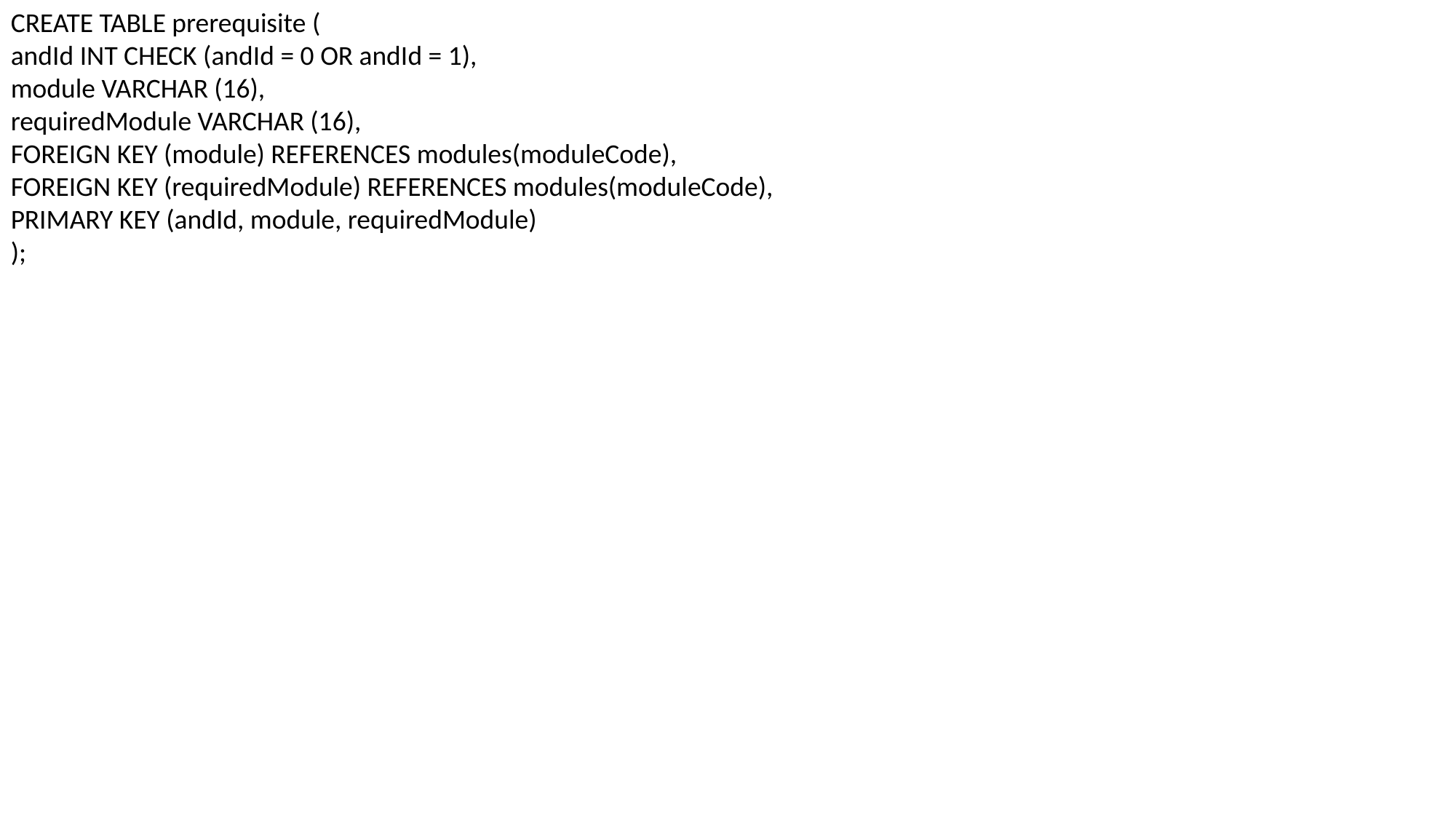

CREATE TABLE prerequisite (
andId INT CHECK (andId = 0 OR andId = 1),
module VARCHAR (16),
requiredModule VARCHAR (16),
FOREIGN KEY (module) REFERENCES modules(moduleCode),
FOREIGN KEY (requiredModule) REFERENCES modules(moduleCode),
PRIMARY KEY (andId, module, requiredModule)
);